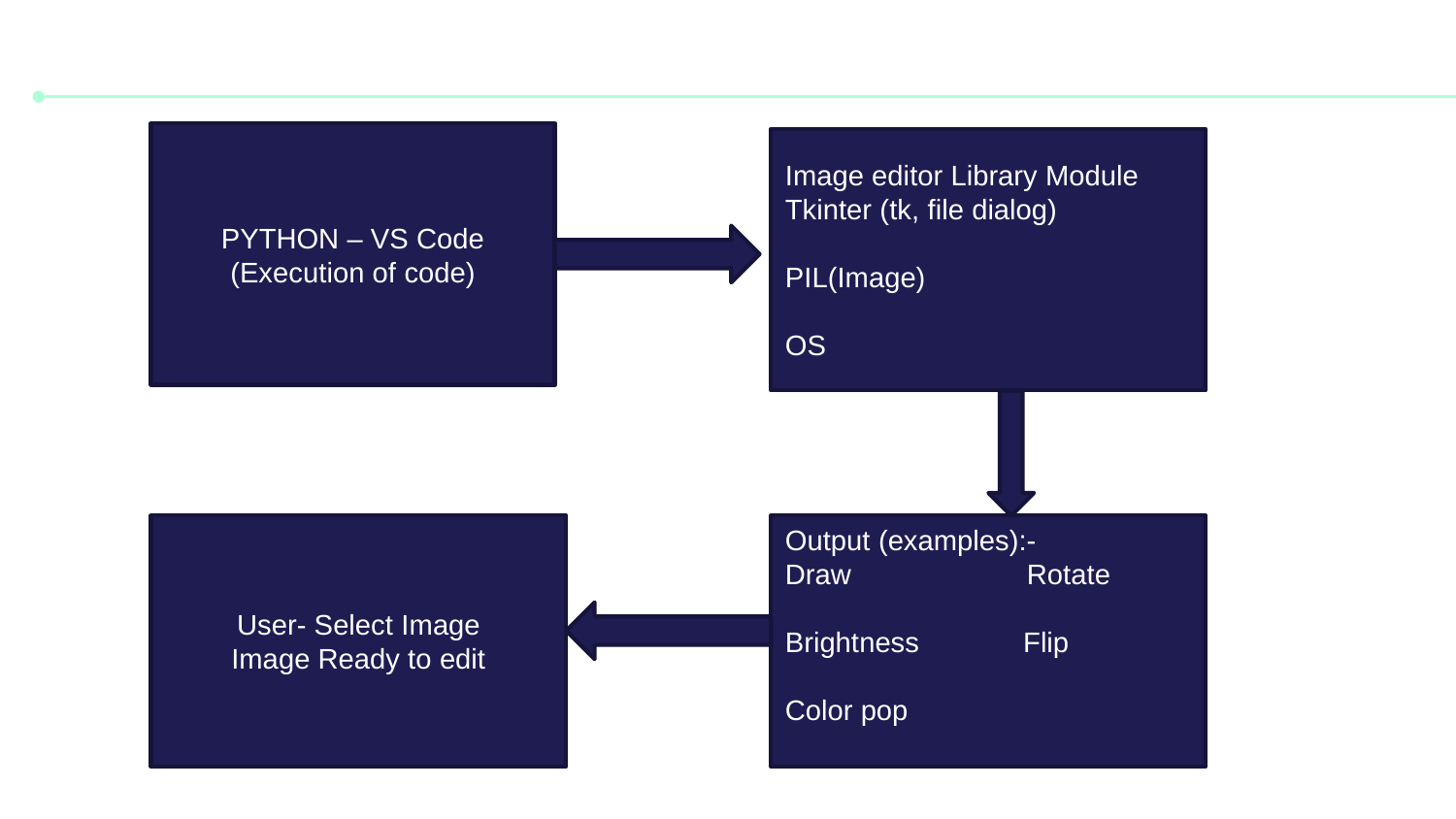

PYTHON – VS Code
(Execution of code)
Image editor Library Module
Tkinter (tk, file dialog)

PIL(Image)

OS

Output (examples):-
Draw                      Rotate

Brightness             Flip

Color pop

User- Select Image
Image Ready to edit